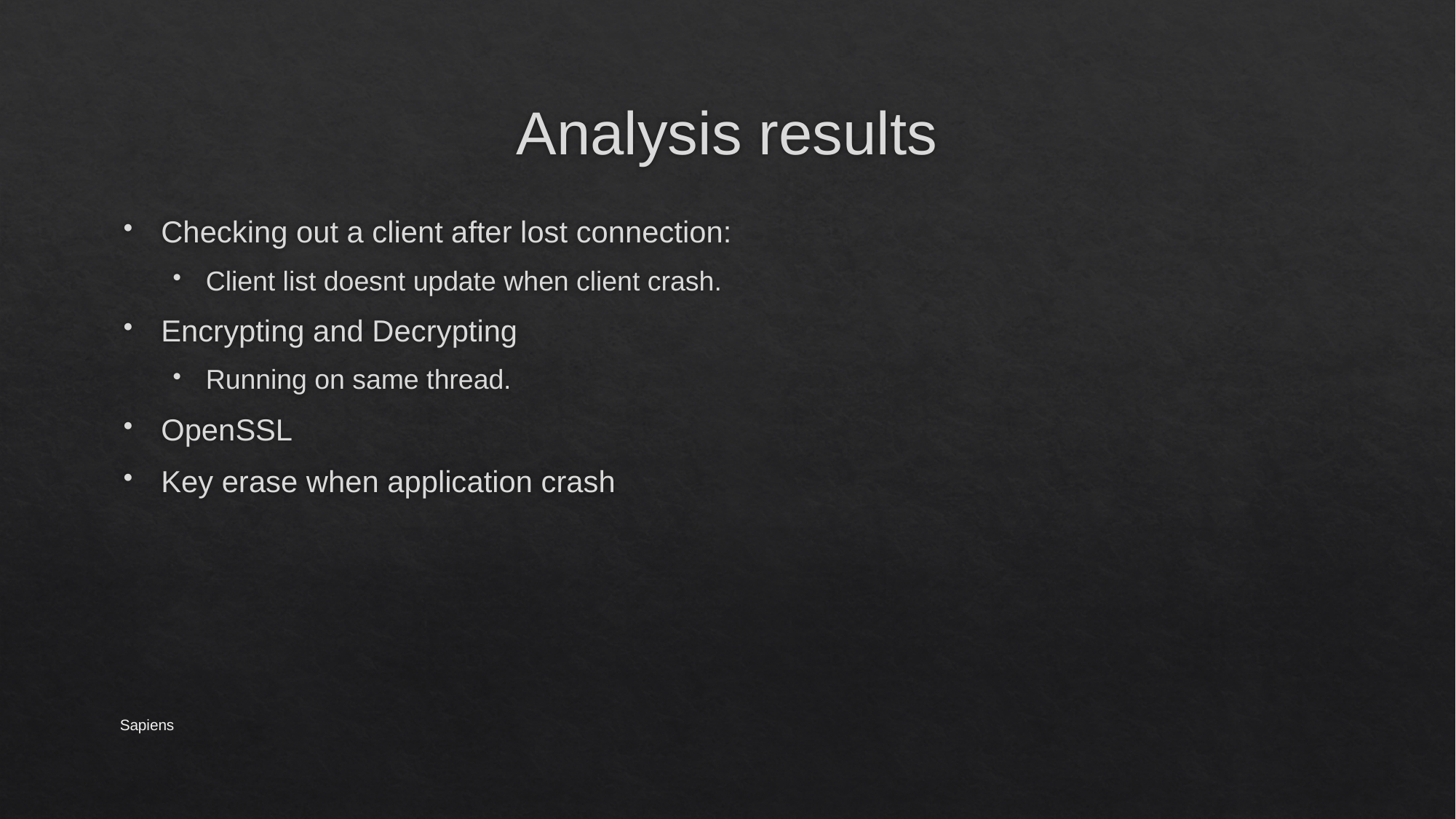

# Analysis results
Checking out a client after lost connection:
Client list doesnt update when client crash.
Encrypting and Decrypting
Running on same thread.
OpenSSL
Key erase when application crash

Sapiens